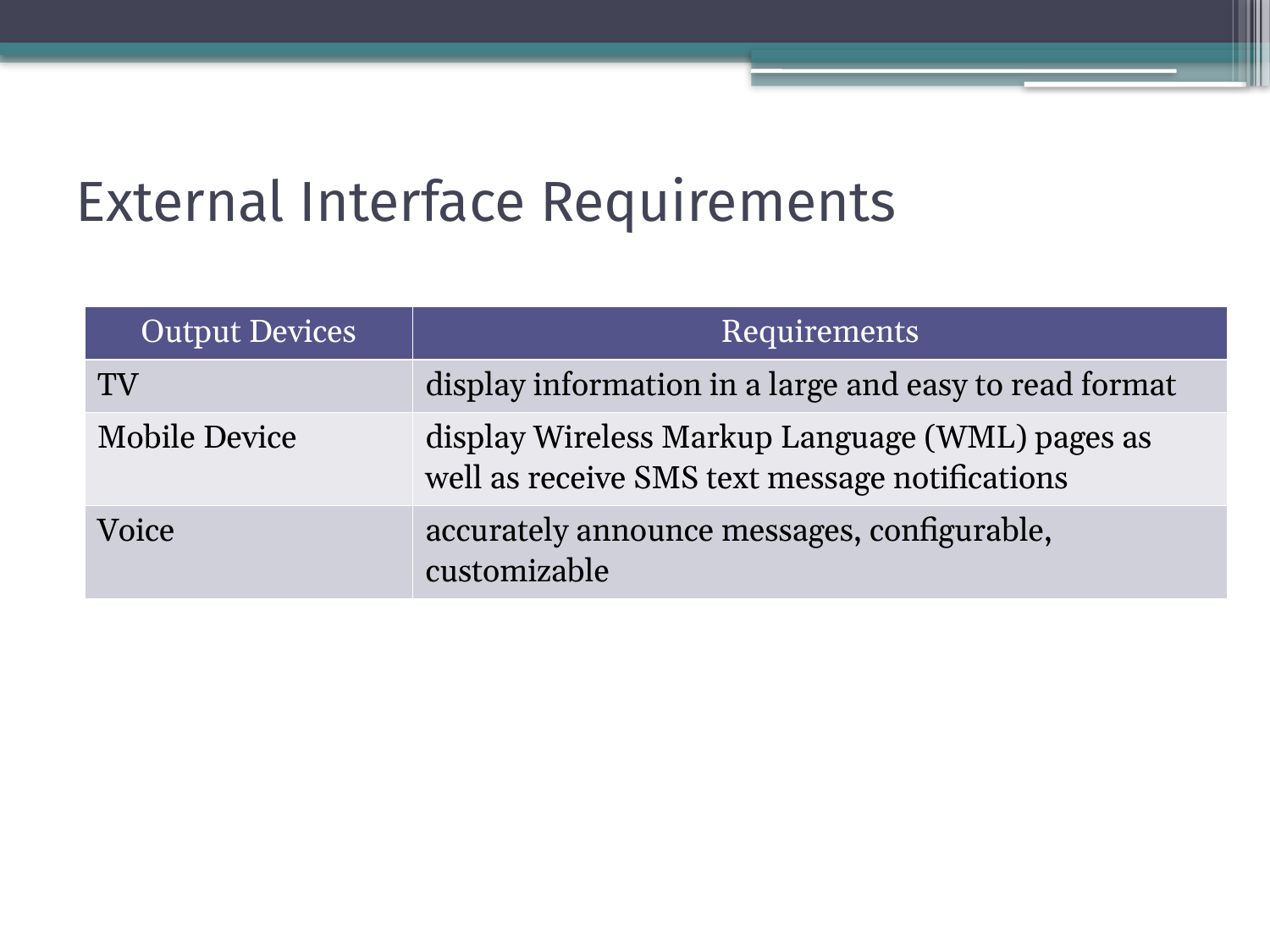

# External Interface Requirements
| Output Devices | Requirements |
| --- | --- |
| TV | display information in a large and easy to read format |
| Mobile Device | display Wireless Markup Language (WML) pages as well as receive SMS text message notifications |
| Voice | accurately announce messages, configurable, customizable |